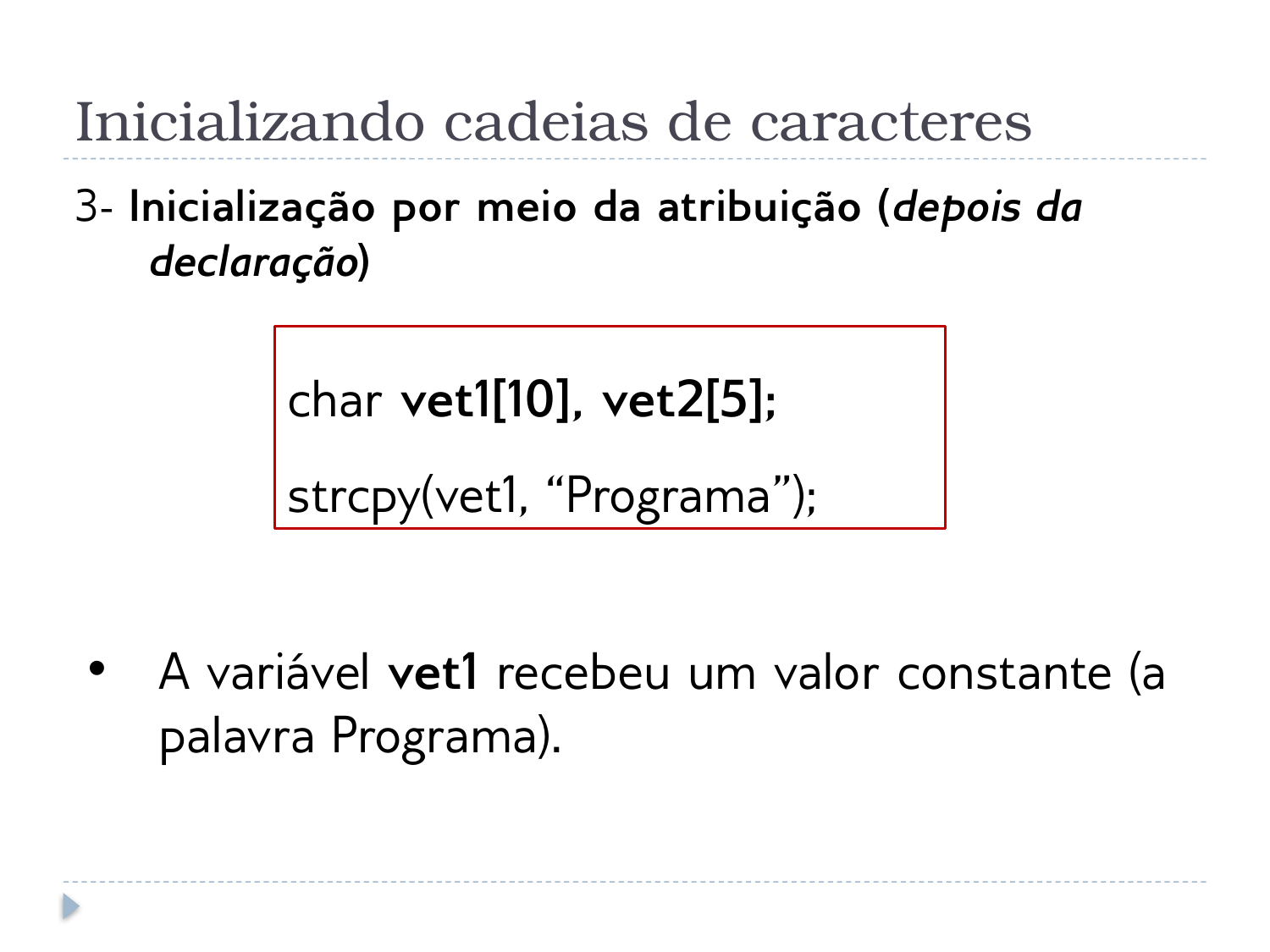

# Inicializando cadeias de caracteres
3- Inicialização por meio da atribuição (depois da declaração)

char vet1[10], vet2[5];
strcpy(vet1, “Programa”);
A variável vet1 recebeu um valor constante (a palavra Programa).